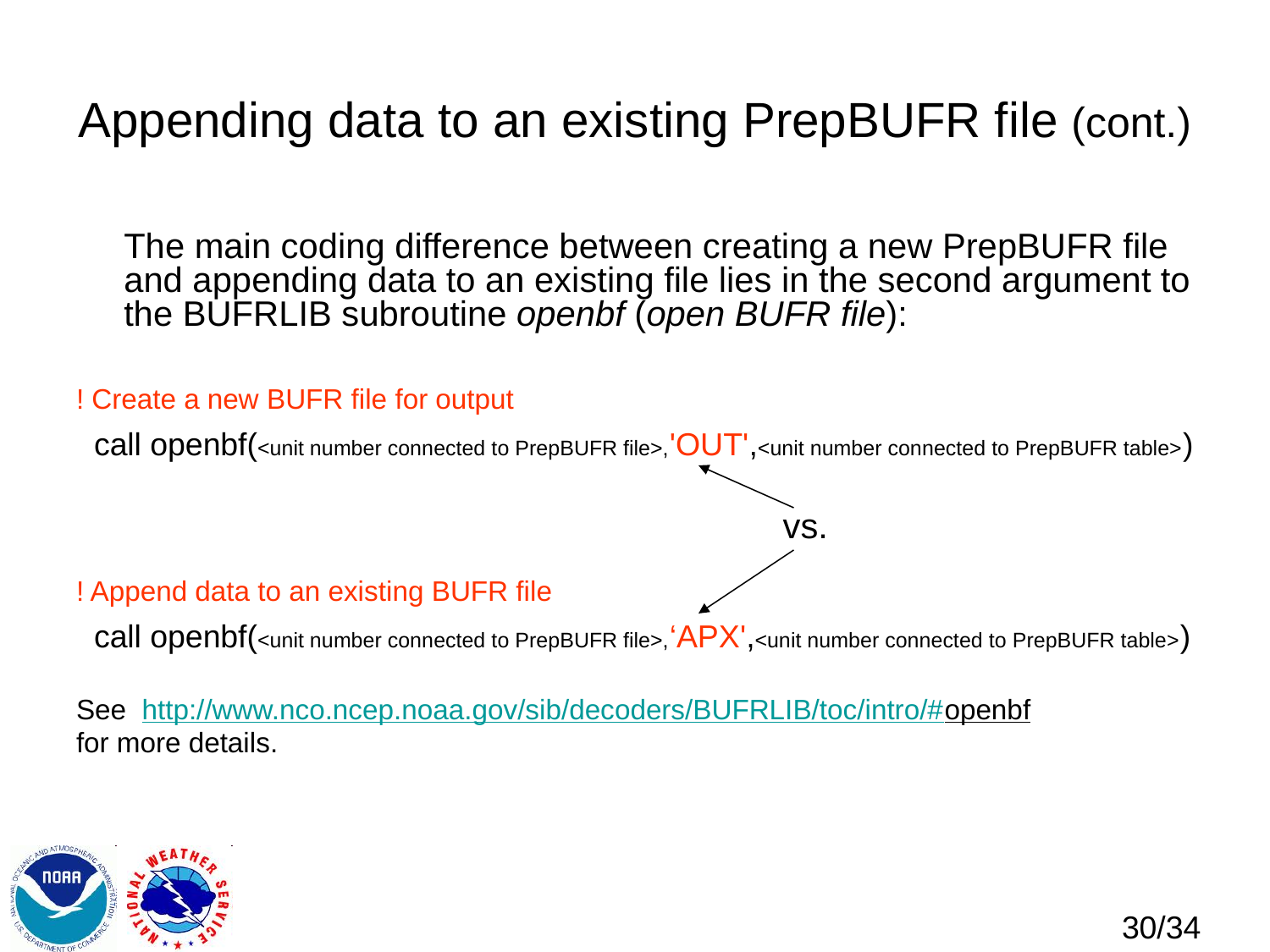

# Appending data to an existing PrepBUFR file (cont.)
	The main coding difference between creating a new PrepBUFR file and appending data to an existing file lies in the second argument to the BUFRLIB subroutine openbf (open BUFR file):

! Create a new BUFR file for output
  call openbf(<unit number connected to PrepBUFR file>,'OUT',<unit number connected to PrepBUFR table>)

                                   vs.

! Append data to an existing BUFR file
  call openbf(<unit number connected to PrepBUFR file>,‘APX',<unit number connected to PrepBUFR table>)

See  http://www.nco.ncep.noaa.gov/sib/decoders/BUFRLIB/toc/intro/#openbf
for more details.